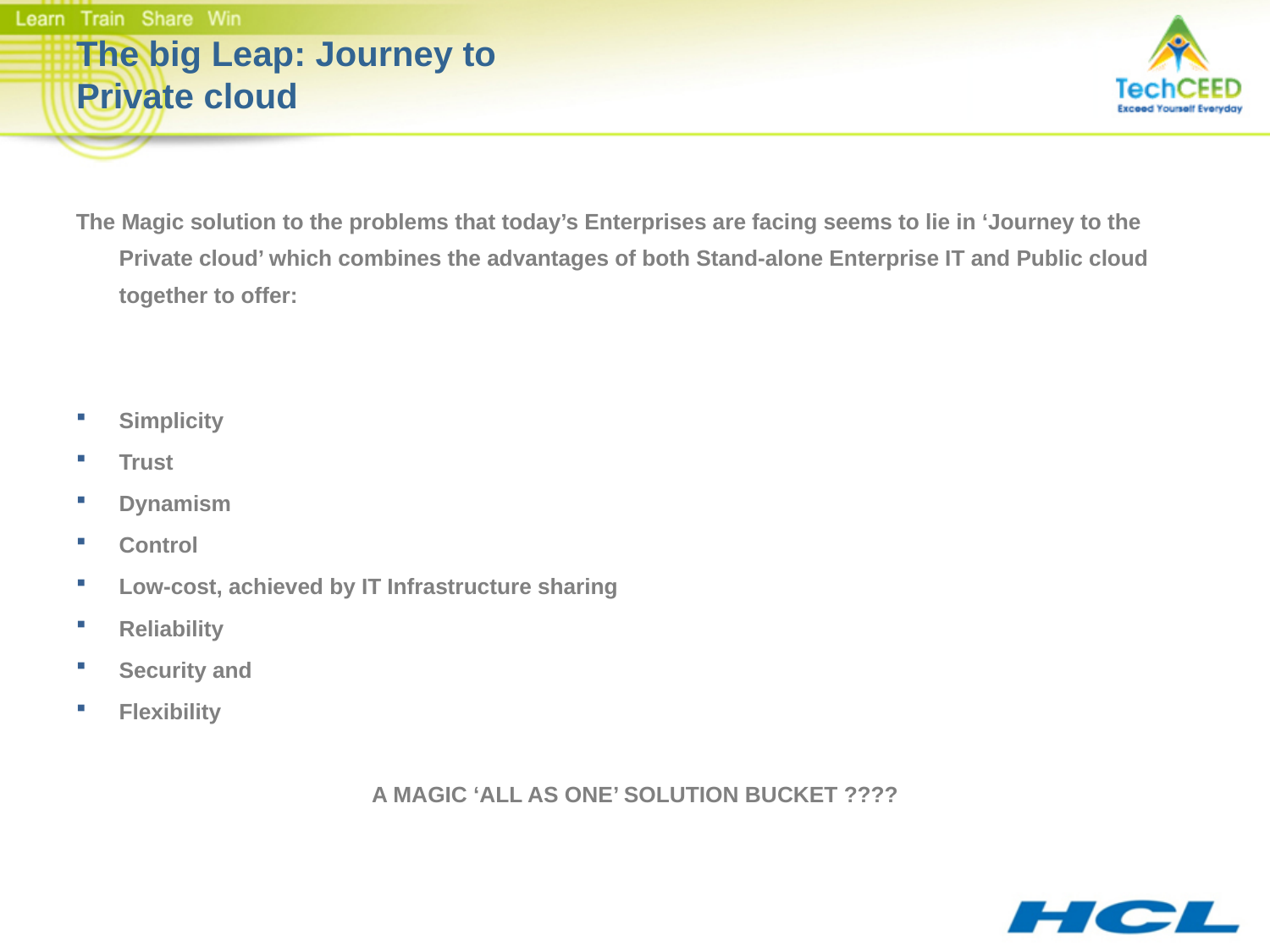

# The big Leap: Journey to Private cloud
The Magic solution to the problems that today’s Enterprises are facing seems to lie in ‘Journey to the Private cloud’ which combines the advantages of both Stand-alone Enterprise IT and Public cloud together to offer:

Simplicity
Trust
Dynamism
Control
Low-cost, achieved by IT Infrastructure sharing
Reliability
Security and
Flexibility

A MAGIC ‘ALL AS ONE’ SOLUTION BUCKET ????